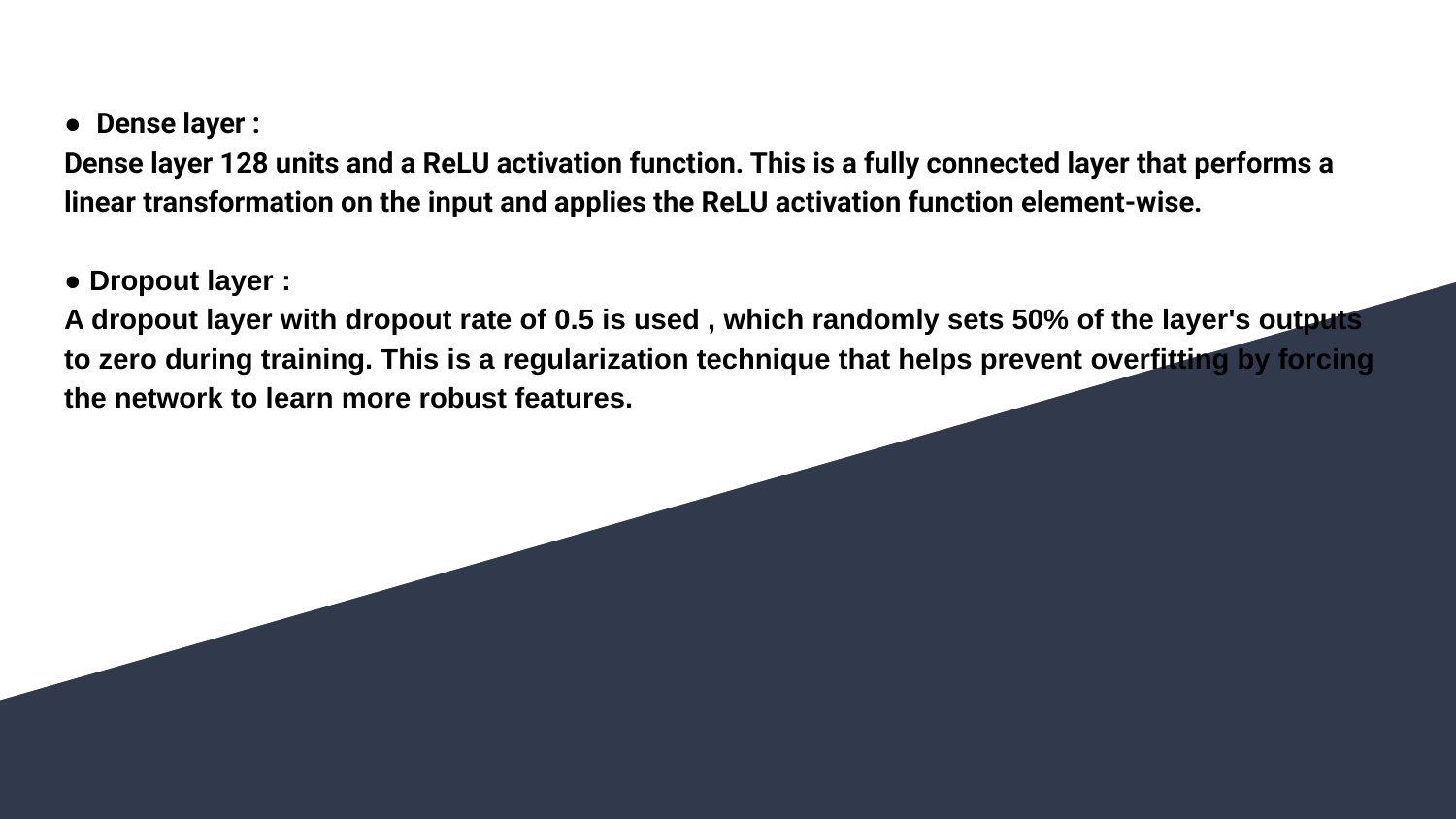

# ●  Dense layer :
Dense layer 128 units and a ReLU activation function. This is a fully connected layer that performs a linear transformation on the input and applies the ReLU activation function element-wise.

● Dropout layer :
A dropout layer with dropout rate of 0.5 is used , which randomly sets 50% of the layer's outputs to zero during training. This is a regularization technique that helps prevent overfitting by forcing the network to learn more robust features.